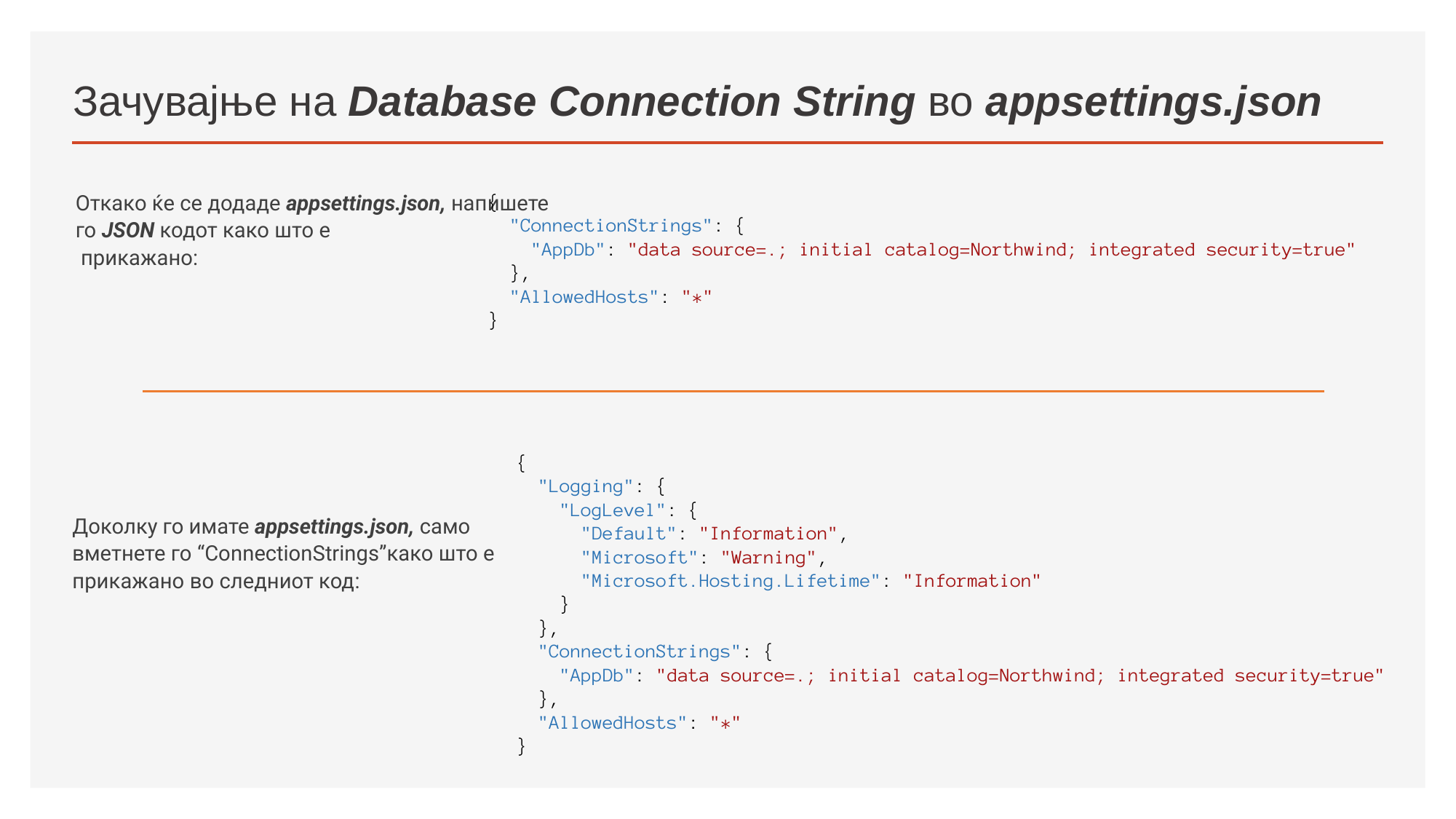

# Зачувајње на Database Connection String во appsettings.json
Откако ќе се додаде appsettings.json, напишете го JSON кодот како што е
 прикажано:
{
  "ConnectionStrings": {
    "AppDb": "data source=.; initial catalog=Northwind; integrated security=true"
  },
  "AllowedHosts": "*"
}
{
  "Logging": {
    "LogLevel": {
      "Default": "Information",
      "Microsoft": "Warning",
      "Microsoft.Hosting.Lifetime": "Information"
    }
  },
  "ConnectionStrings": {
    "AppDb": "data source=.; initial catalog=Northwind; integrated security=true"
  },
  "AllowedHosts": "*"
}

Доколку го имате appsettings.json, само вметнете го “ConnectionStrings”како што е прикажано во следниот код: